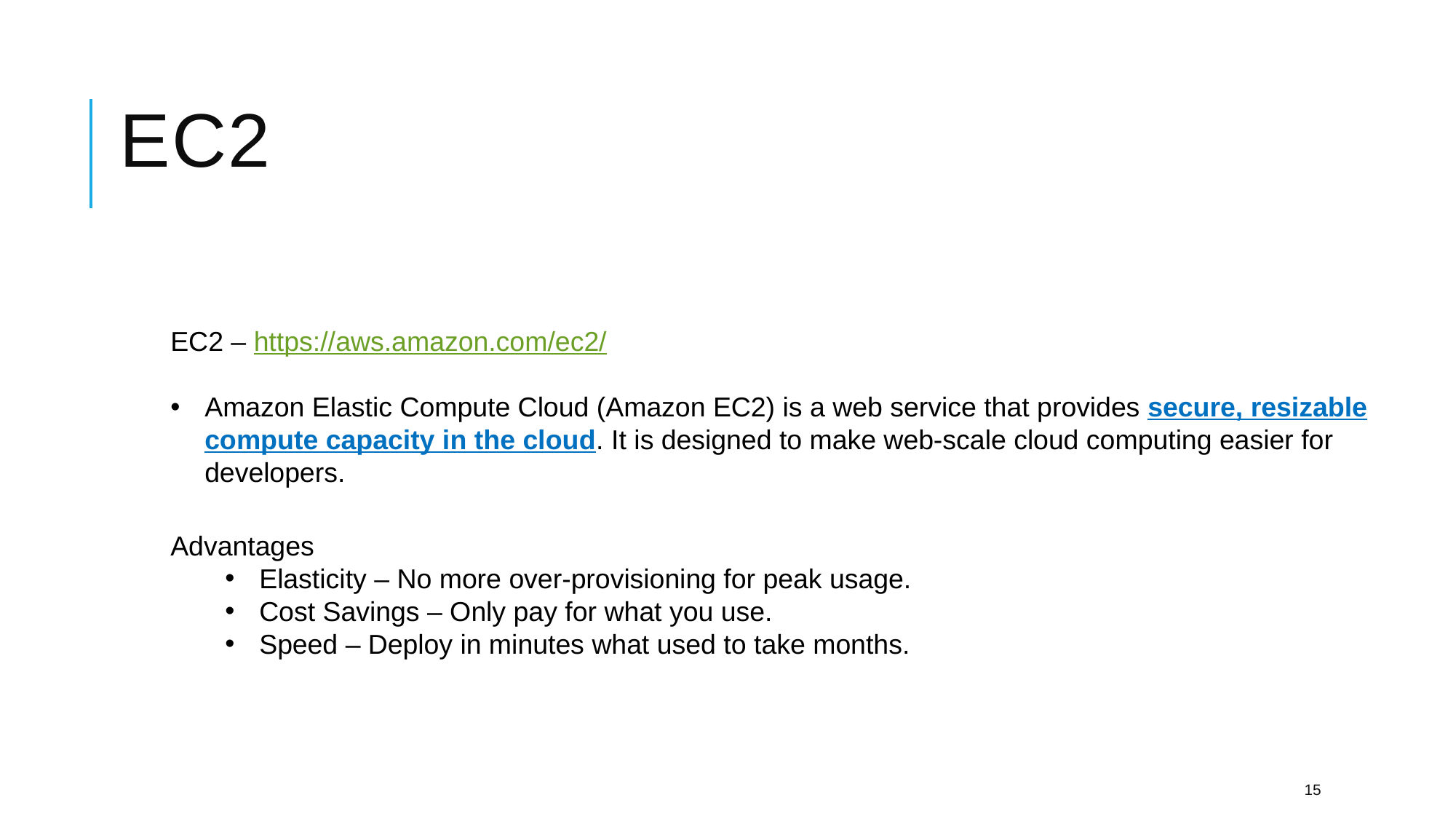

# EC2
EC2 – https://aws.amazon.com/ec2/

Amazon Elastic Compute Cloud (Amazon EC2) is a web service that provides secure, resizable compute capacity in the cloud. It is designed to make web-scale cloud computing easier for developers.
Advantages
Elasticity – No more over-provisioning for peak usage.
Cost Savings – Only pay for what you use.
Speed – Deploy in minutes what used to take months.

15